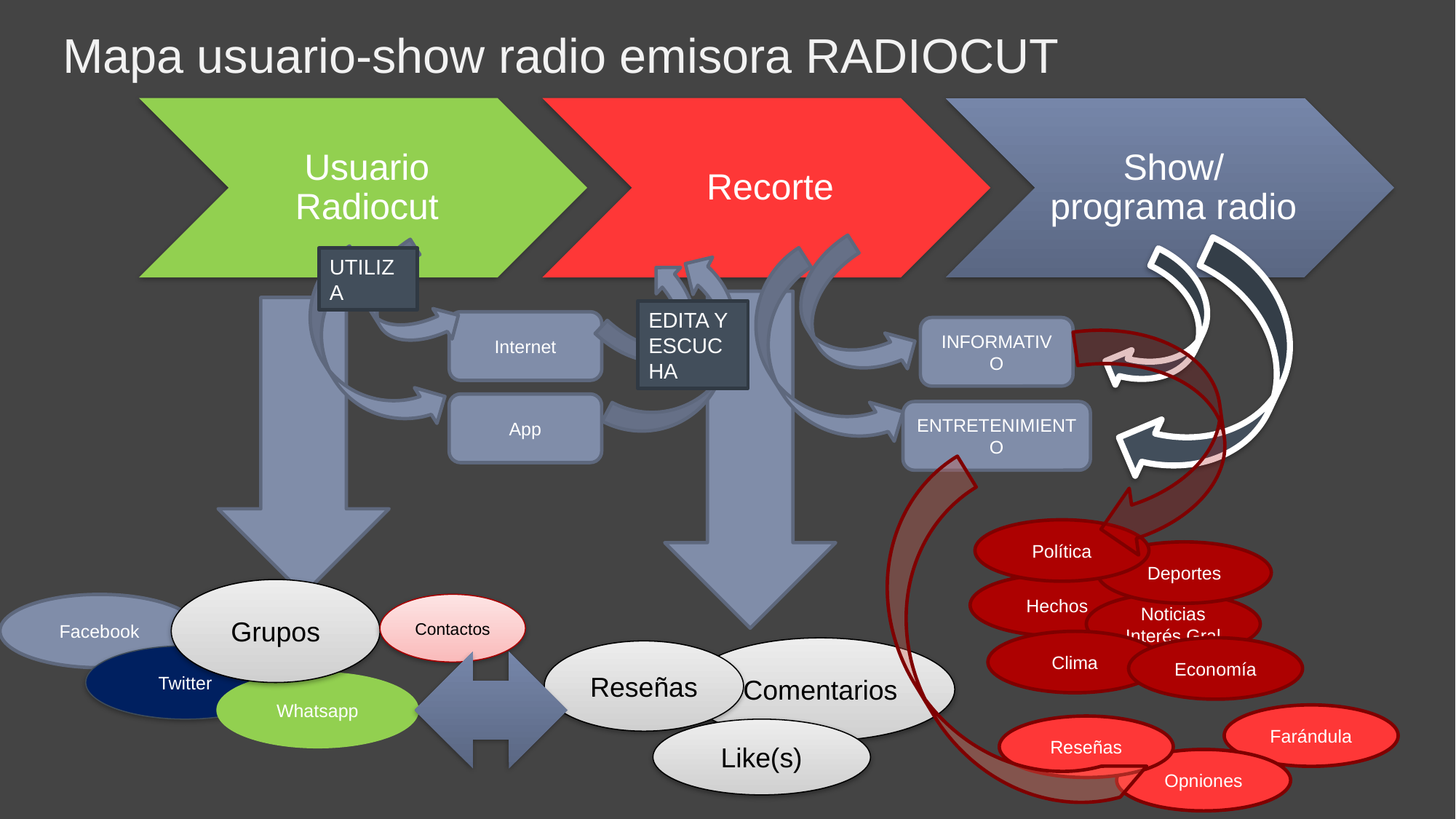

# Mapa usuario-show radio emisora RADIOCUT
Usuario Radiocut
Recorte
Show/programa radio

UTILIZA

EDITA Y ESCUCHA
Internet
INFORMATIVO

App
ENTRETENIMIENTO

Política
Deportes
Hechos
Grupos
Noticias Interés Gral
Contactos
Facebook
Clima
Economía
Comentarios
Reseñas
Twitter

Whatsapp
Farándula
Reseñas
Like(s)
Opniones